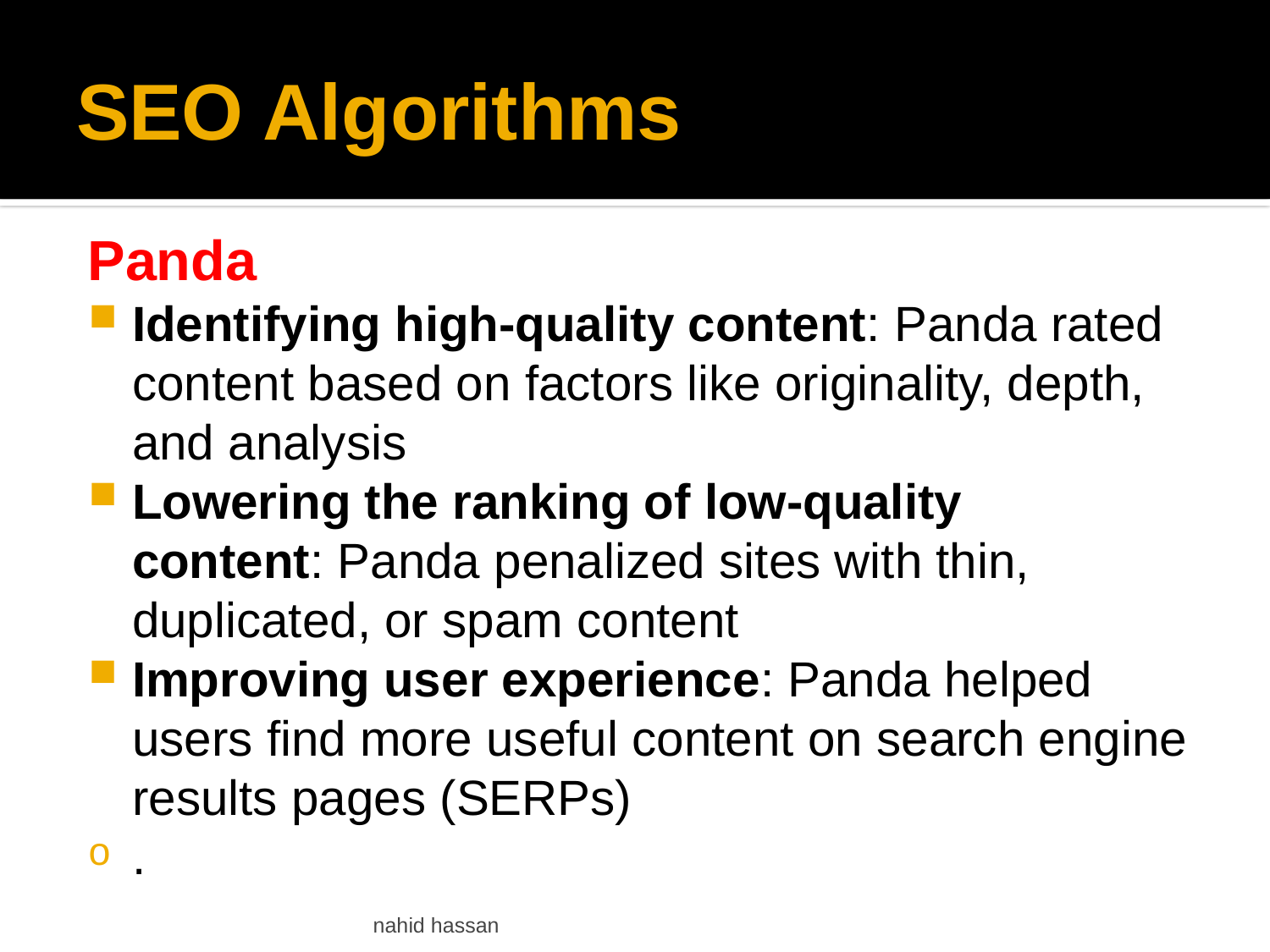

# SEO Algorithms
Panda
Identifying high-quality content: Panda rated content based on factors like originality, depth, and analysis
Lowering the ranking of low-quality content: Panda penalized sites with thin, duplicated, or spam content
Improving user experience: Panda helped users find more useful content on search engine results pages (SERPs)
.
nahid hassan